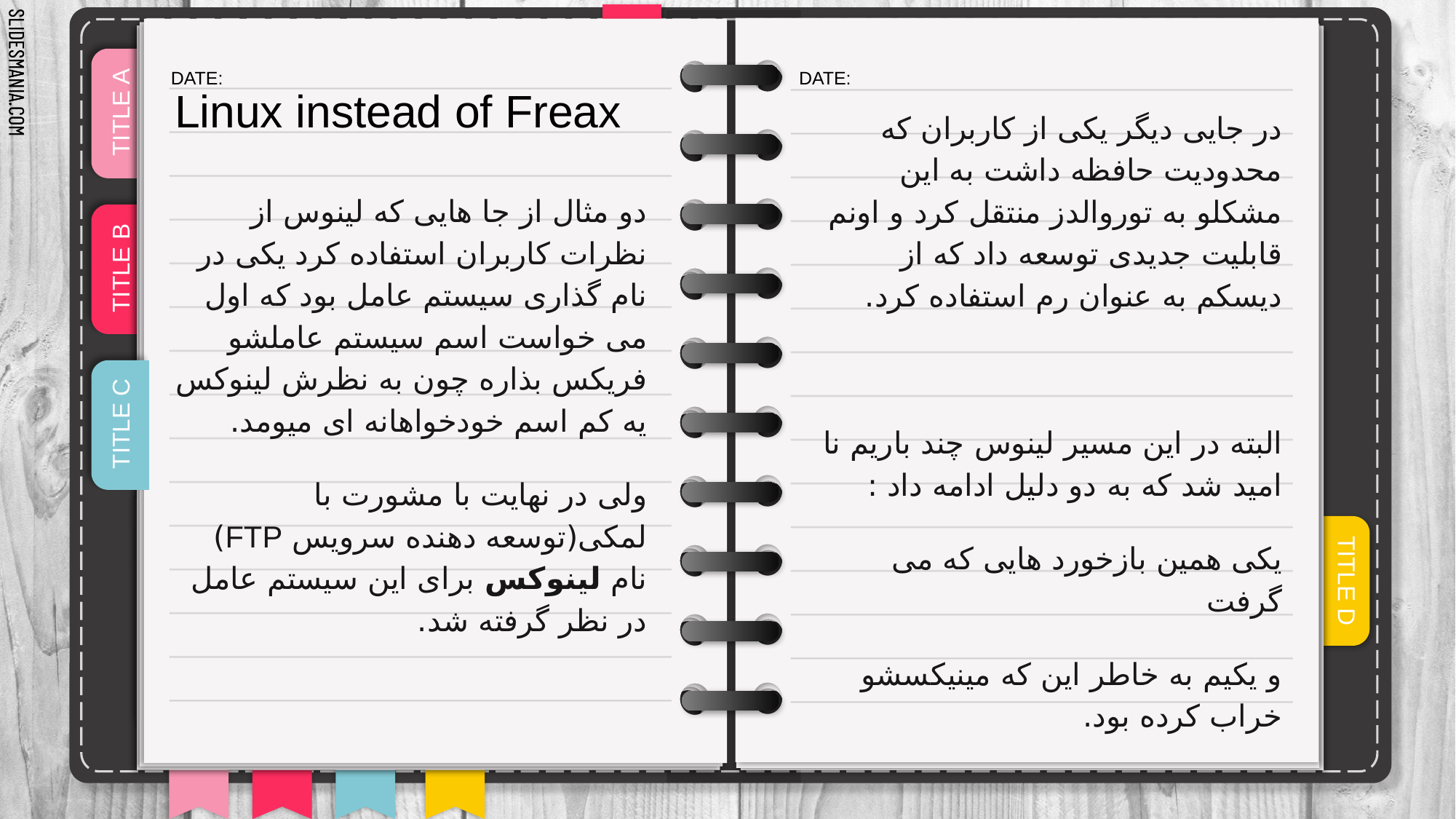

# Linux instead of Freax
در جایی دیگر یکی از کاربران که محدودیت حافظه داشت به این مشکلو به توروالدز منتقل کرد و اونم قابلیت جدیدی توسعه داد که از دیسکم به عنوان رم استفاده کرد.

البته در این مسیر لینوس چند باریم نا امید شد که به دو دلیل ادامه داد :
یکی همین بازخورد هایی که می گرفت
و یکیم به خاطر این که مینیکسشو خراب کرده بود.
دو مثال از جا هایی که لینوس از نظرات کاربران استفاده کرد یکی در نام گذاری سیستم عامل بود که اول می خواست اسم سیستم عاملشو فریکس بذاره چون به نظرش لینوکس یه کم اسم خودخواهانه ای میومد.
ولی در نهایت با مشورت با لمکی(توسعه دهنده سرویس FTP) نام لینوکس برای این سیستم عامل در نظر گرفته شد.